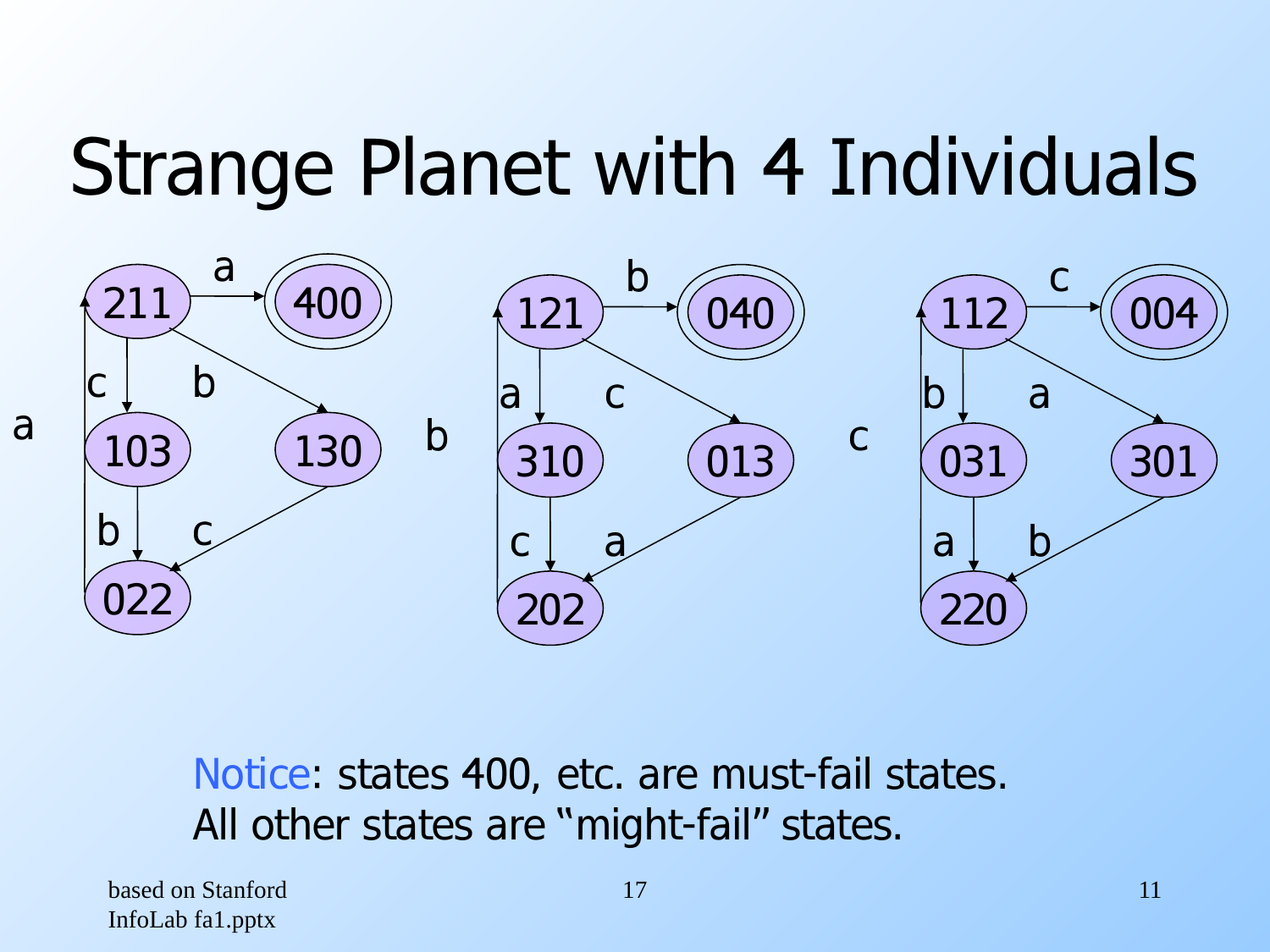

# Strange Planet with 4 Individuals
a

211
400

c
b
a
103
130

b
c
022
b

121
040

a
c
b
310
013

c
a
202
c

112
004

b
a
c
031
301

a
b
220
Notice: states 400, etc. are must-fail states.
All other states are “might-fail” states.
based on Stanford InfoLab fa1.pptx
17
11